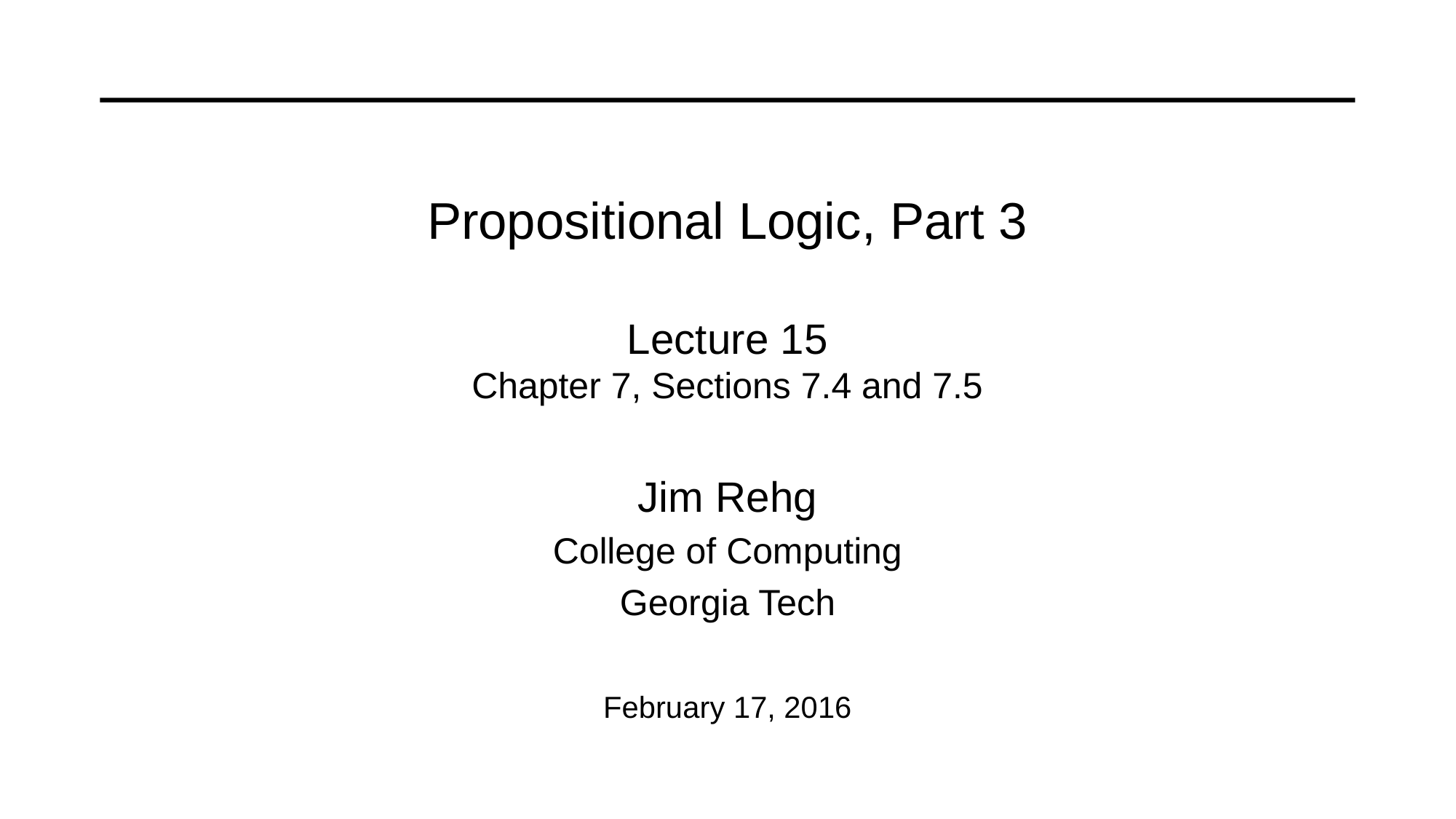

# Propositional Logic, Part 3 Lecture 15 Chapter 7, Sections 7.4 and 7.5
Jim Rehg
College of Computing
Georgia Tech

February 17, 2016